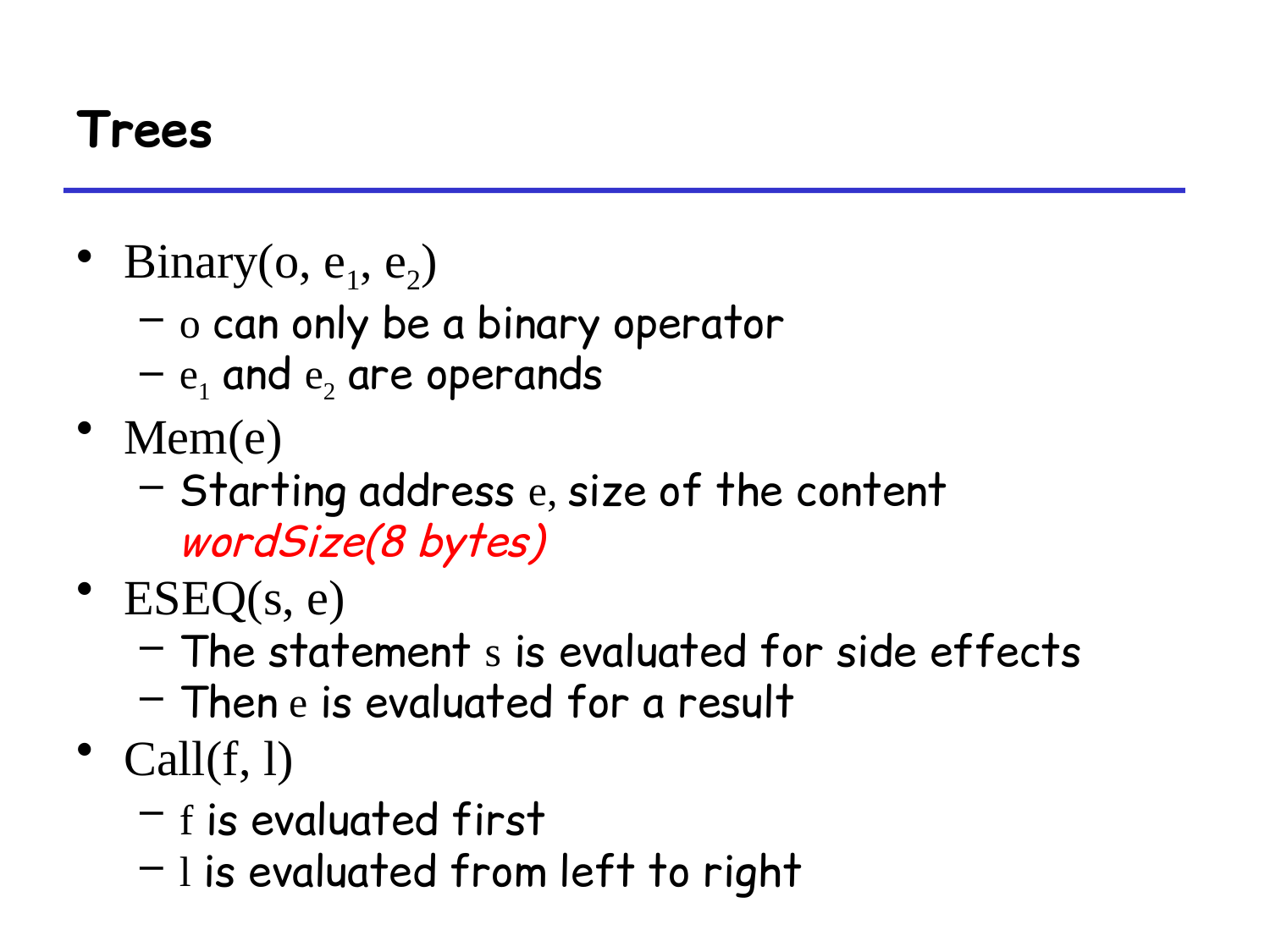

# Trees
Binary(o, e1, e2)
o can only be a binary operator
e1 and e2 are operands
Mem(e)
Starting address e, size of the content wordSize(8 bytes)
ESEQ(s, e)
The statement s is evaluated for side effects
Then e is evaluated for a result
Call(f, l)
f is evaluated first
l is evaluated from left to right

4